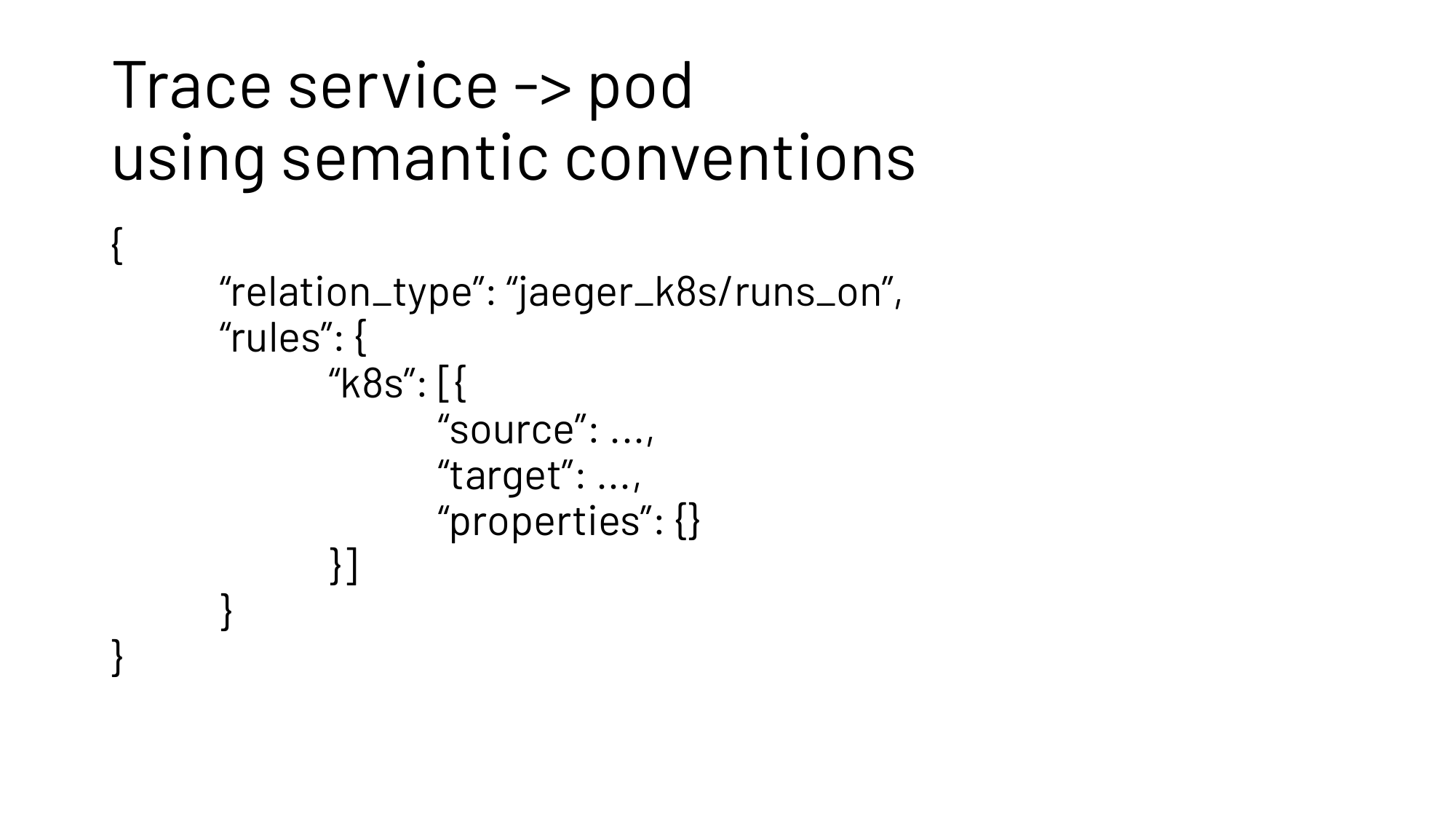

# Trace service -> pod using semantic conventions
{
	“relation_type”: “jaeger_k8s/runs_on”,
	“rules”: {
		“k8s”: [{
			“source”: ...,
			“target”: ...,
			“properties”: {}
		}]
	}
}